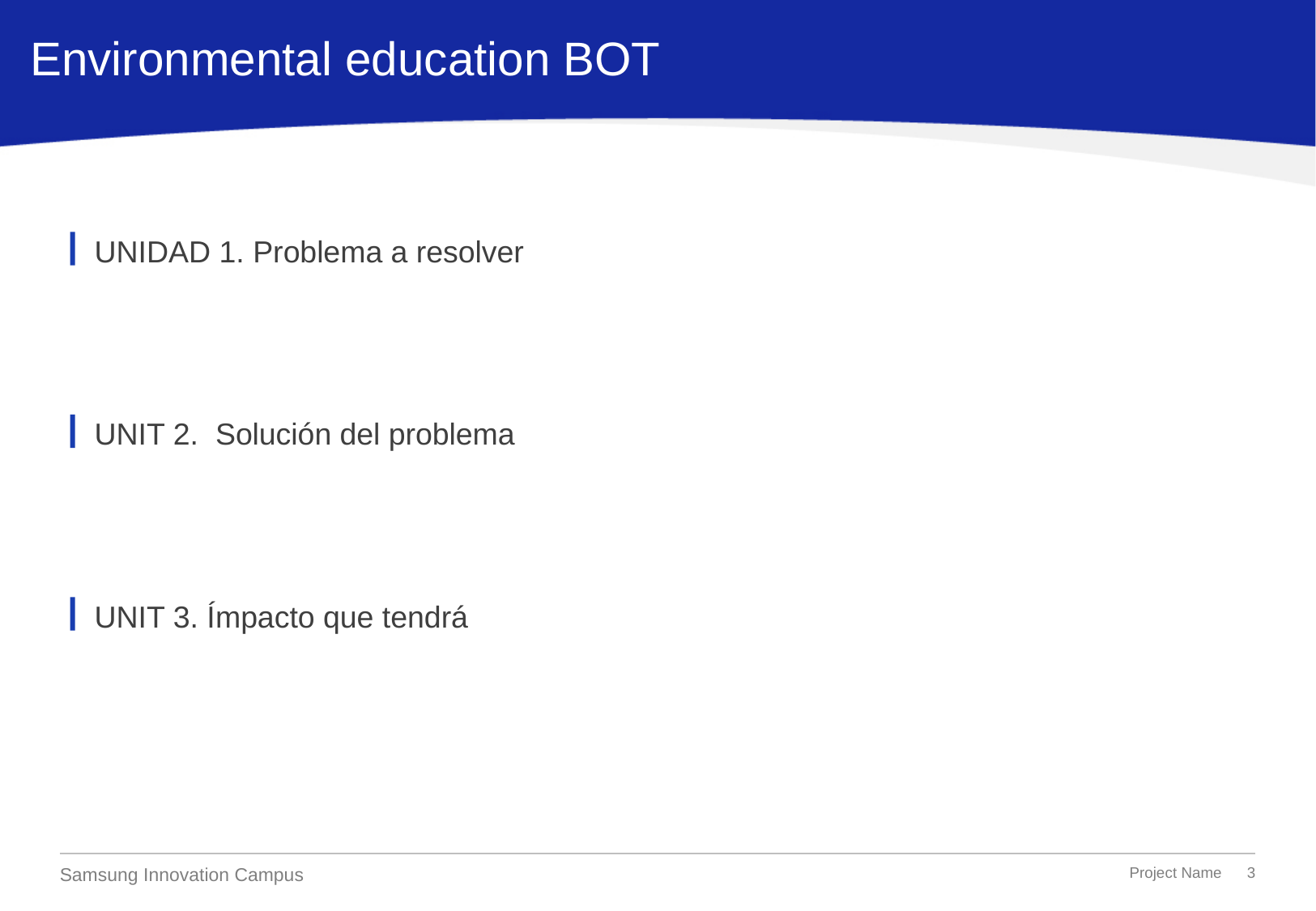

Environmental education BOT

UNIDAD 1. Problema a resolver

UNIT 2.  Solución del problema

UNIT 3. Ímpacto que tendrá